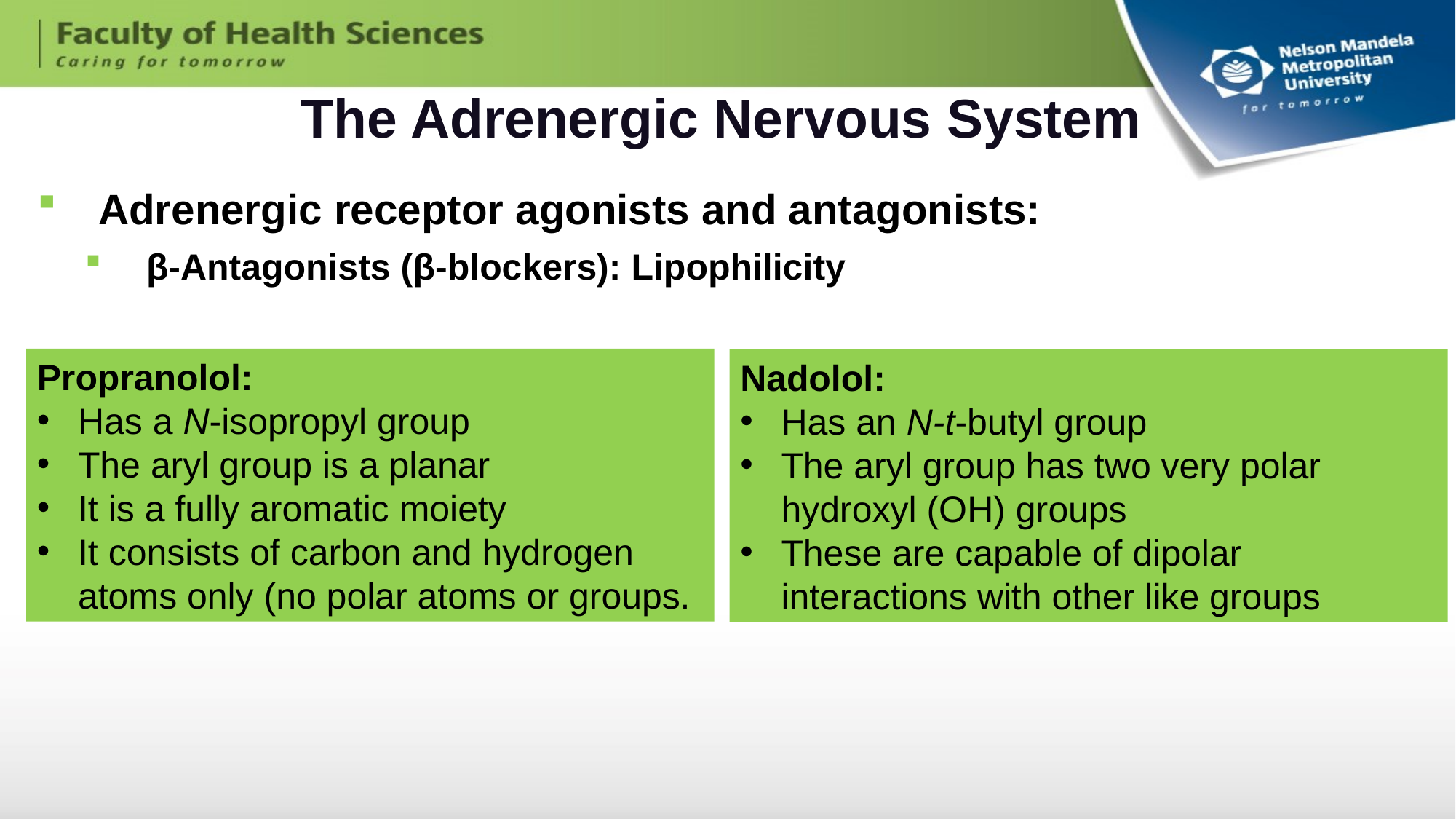

# The Adrenergic Nervous System
Adrenergic receptor agonists and antagonists:
β-Antagonists (β-blockers): Lipophilicity

Propranolol:
Has a N-isopropyl group
The aryl group is a planar
It is a fully aromatic moiety
It consists of carbon and hydrogen atoms only (no polar atoms or groups.
Nadolol:
Has an N-t-butyl group
The aryl group has two very polar hydroxyl (OH) groups
These are capable of dipolar interactions with other like groups